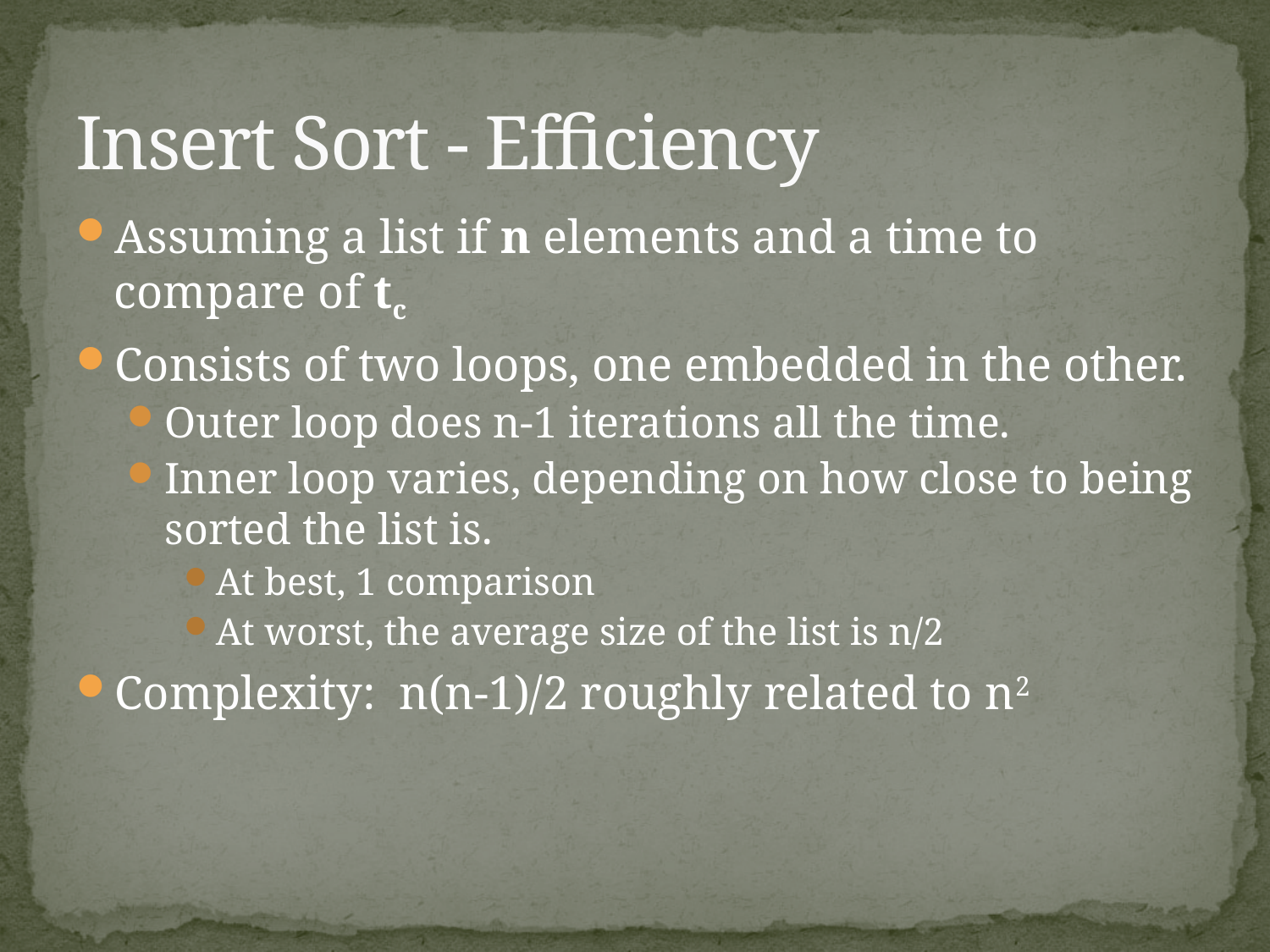

# Insert Sort - Efficiency
Assuming a list if n elements and a time to compare of tc
Consists of two loops, one embedded in the other.
Outer loop does n-1 iterations all the time.
Inner loop varies, depending on how close to being sorted the list is.
At best, 1 comparison
At worst, the average size of the list is n/2
Complexity:  n(n-1)/2 roughly related to n2